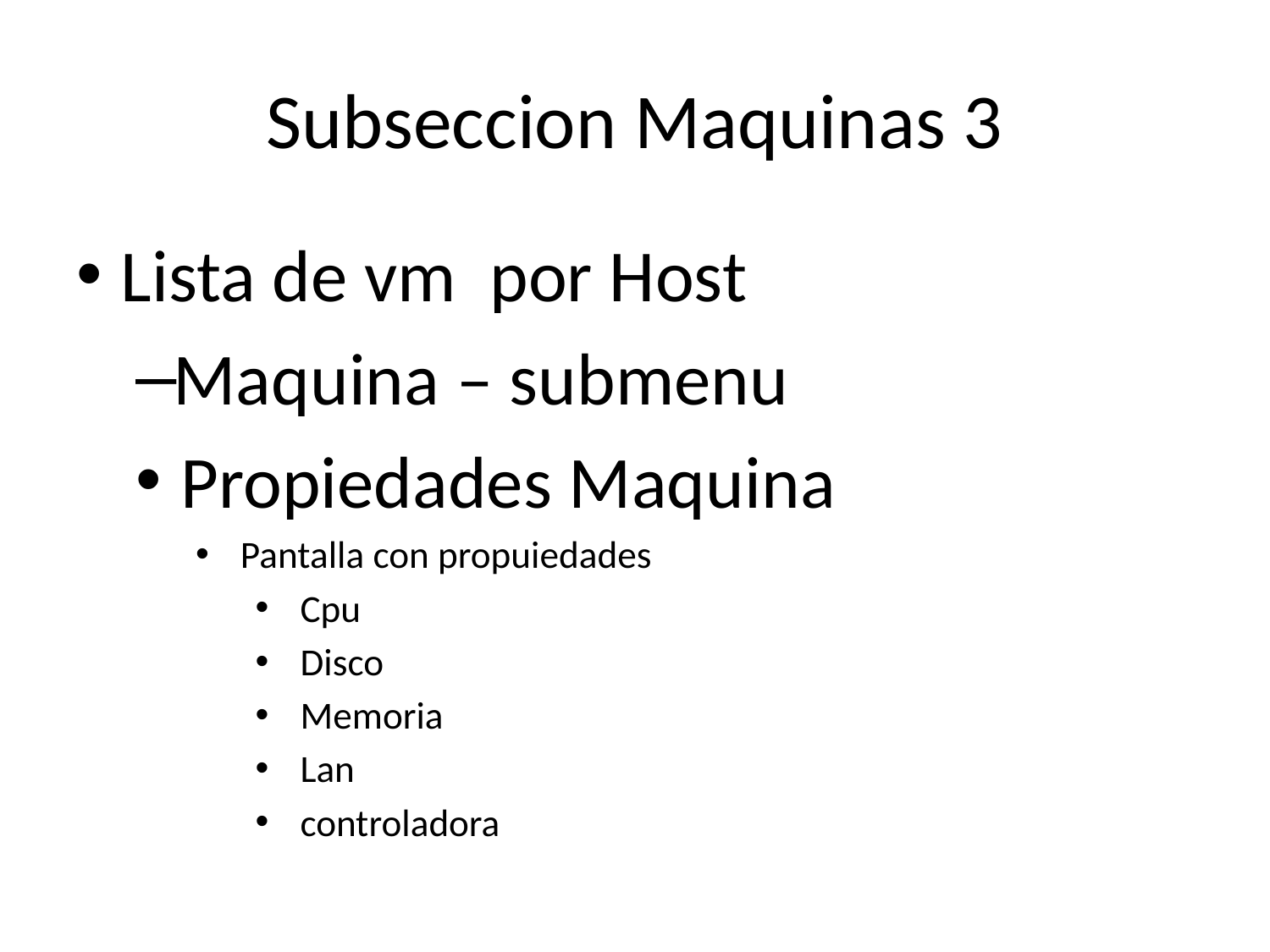

# Subseccion Maquinas 3
Lista de vm  por Host
Maquina – submenu
Propiedades Maquina
Pantalla con propuiedades
Cpu
Disco
Memoria
Lan
controladora